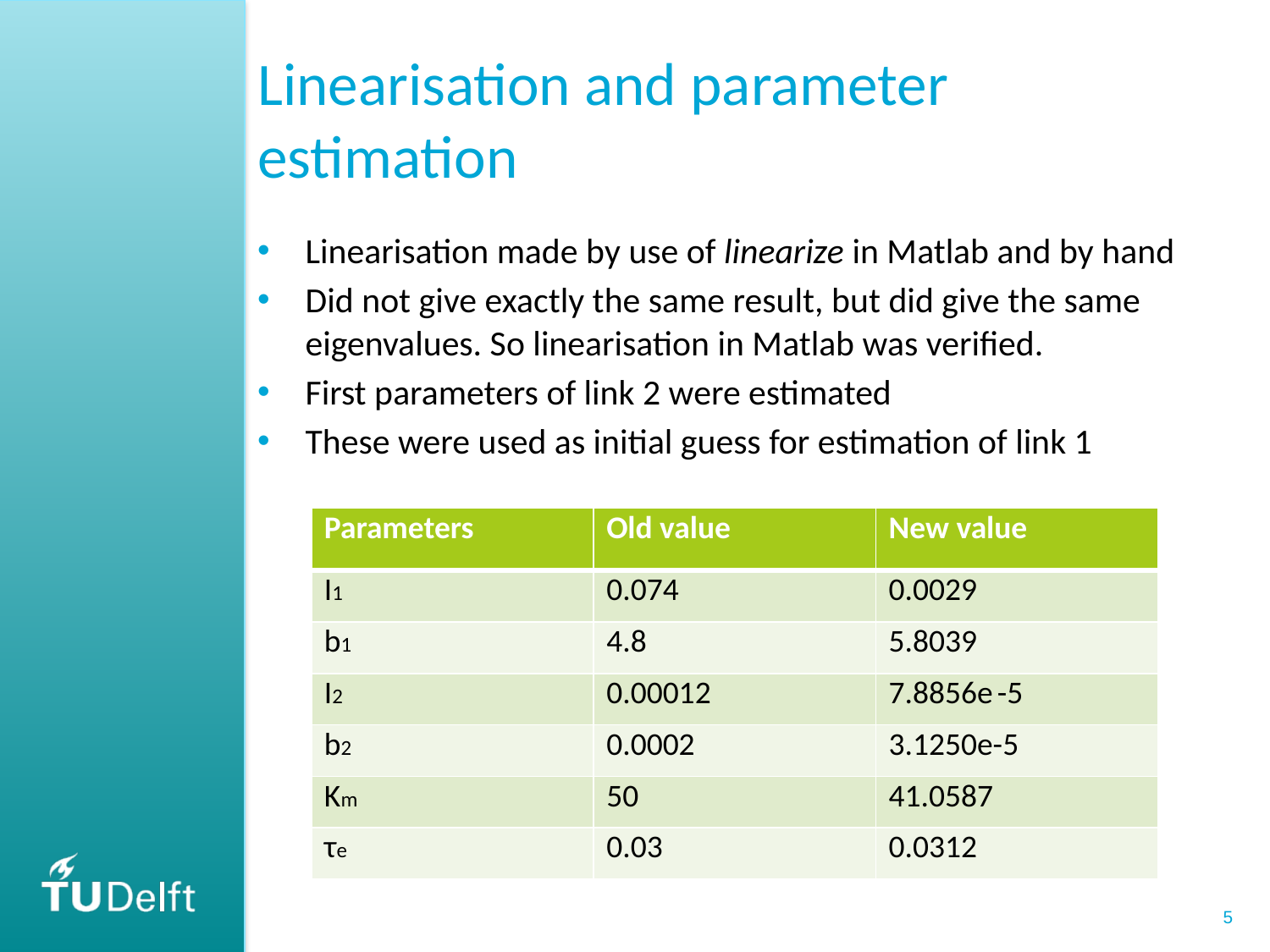

# Linearisation and parameter estimation
Linearisation made by use of linearize in Matlab and by hand
Did not give exactly the same result, but did give the same eigenvalues. So linearisation in Matlab was verified.
First parameters of link 2 were estimated
These were used as initial guess for estimation of link 1
| Parameters | Old value | New value |
| --- | --- | --- |
| I1 | 0.074 | 0.0029 |
| b1 | 4.8 | 5.8039 |
| I2 | 0.00012 | 7.8856e -5 |
| b2 | 0.0002 | 3.1250e-5 |
| Km | 50 | 41.0587 |
| τe | 0.03 | 0.0312 |